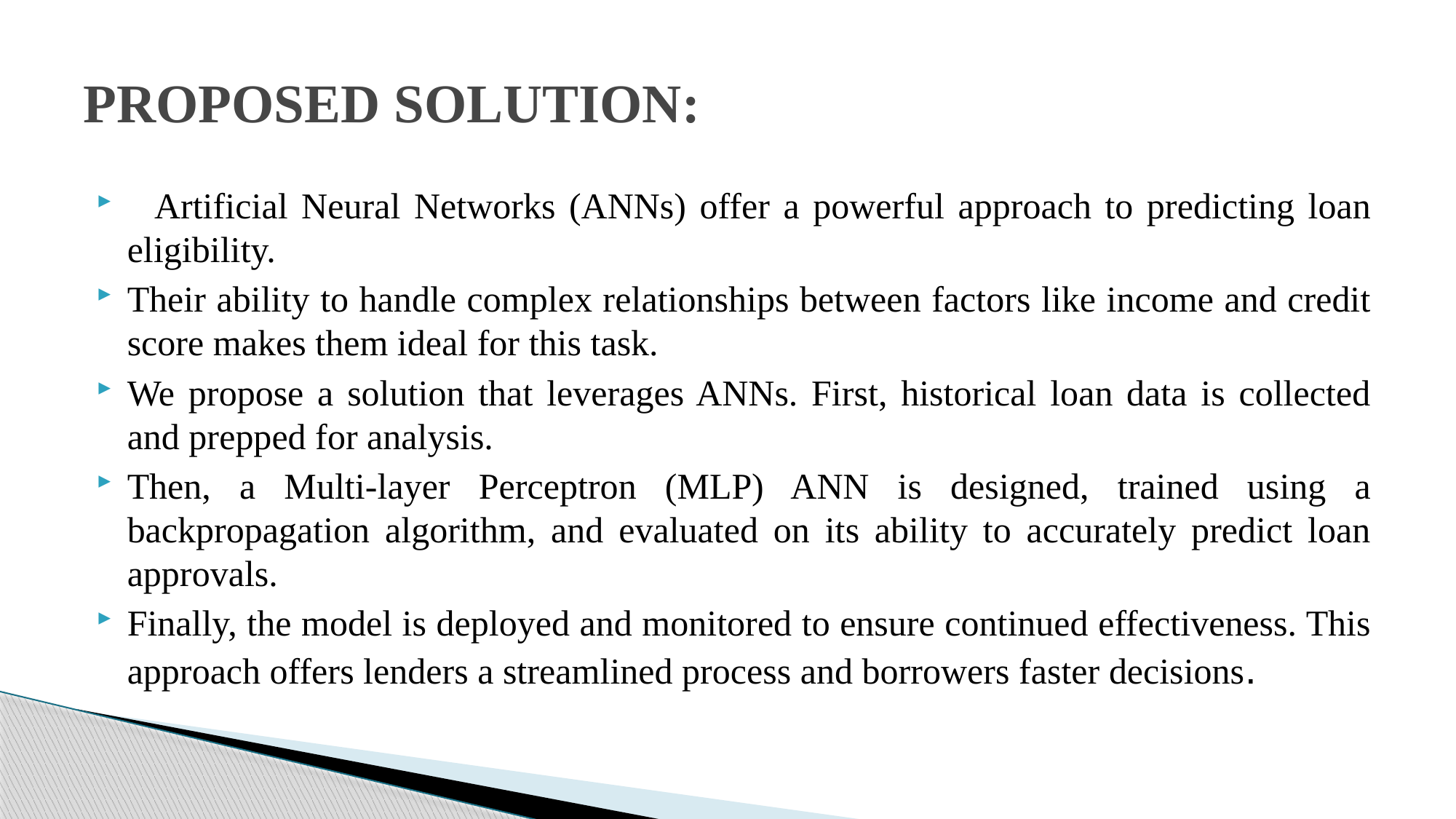

# PROPOSED SOLUTION:
  Artificial Neural Networks (ANNs) offer a powerful approach to predicting loan eligibility.
Their ability to handle complex relationships between factors like income and credit score makes them ideal for this task.
We propose a solution that leverages ANNs. First, historical loan data is collected and prepped for analysis.
Then, a Multi-layer Perceptron (MLP) ANN is designed, trained using a backpropagation algorithm, and evaluated on its ability to accurately predict loan approvals.
Finally, the model is deployed and monitored to ensure continued effectiveness. This approach offers lenders a streamlined process and borrowers faster decisions.